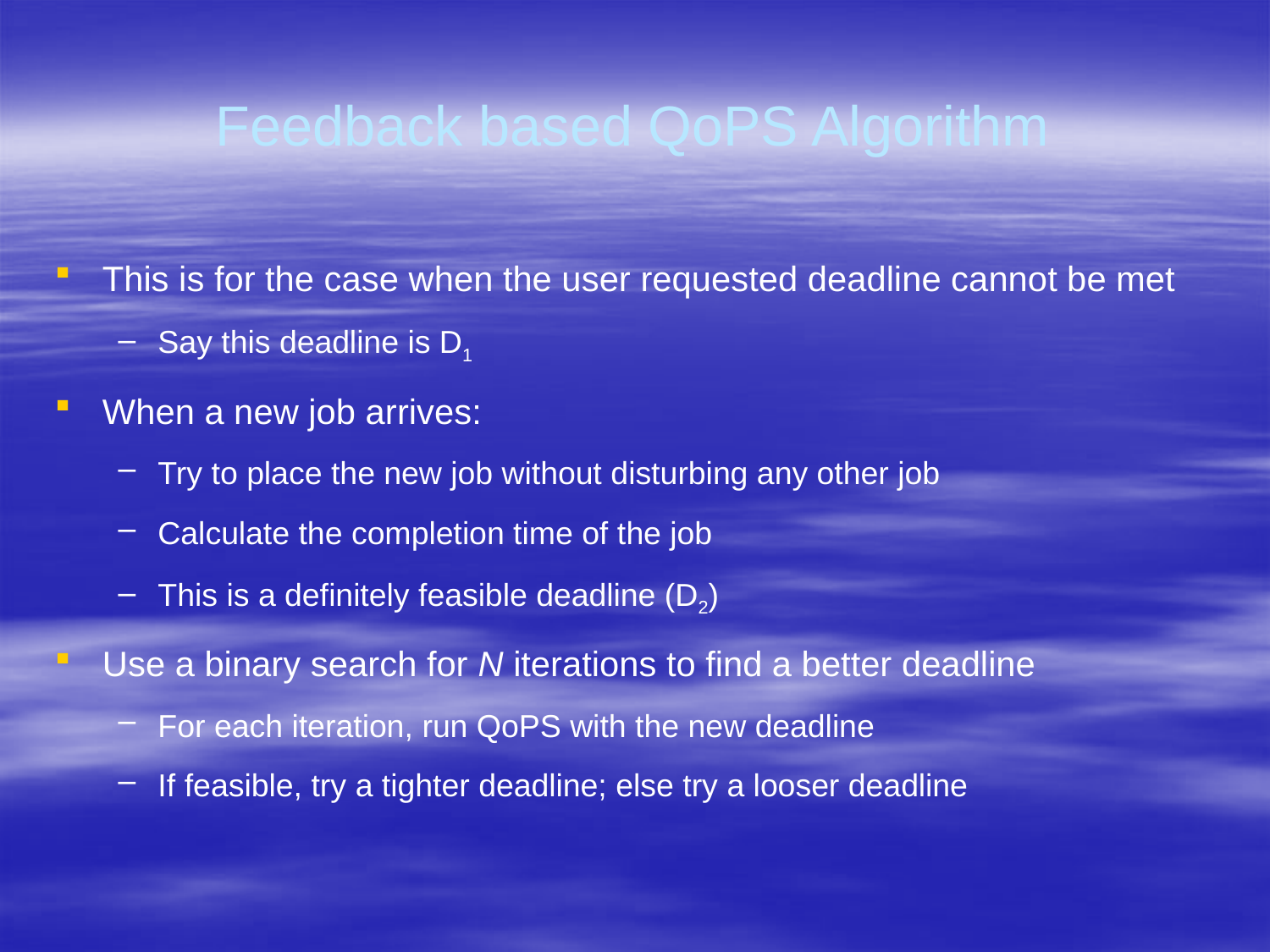

# Feedback based QoPS Algorithm
This is for the case when the user requested deadline cannot be met
Say this deadline is D1
When a new job arrives:
Try to place the new job without disturbing any other job
Calculate the completion time of the job
This is a definitely feasible deadline (D2)
Use a binary search for N iterations to find a better deadline
For each iteration, run QoPS with the new deadline
If feasible, try a tighter deadline; else try a looser deadline